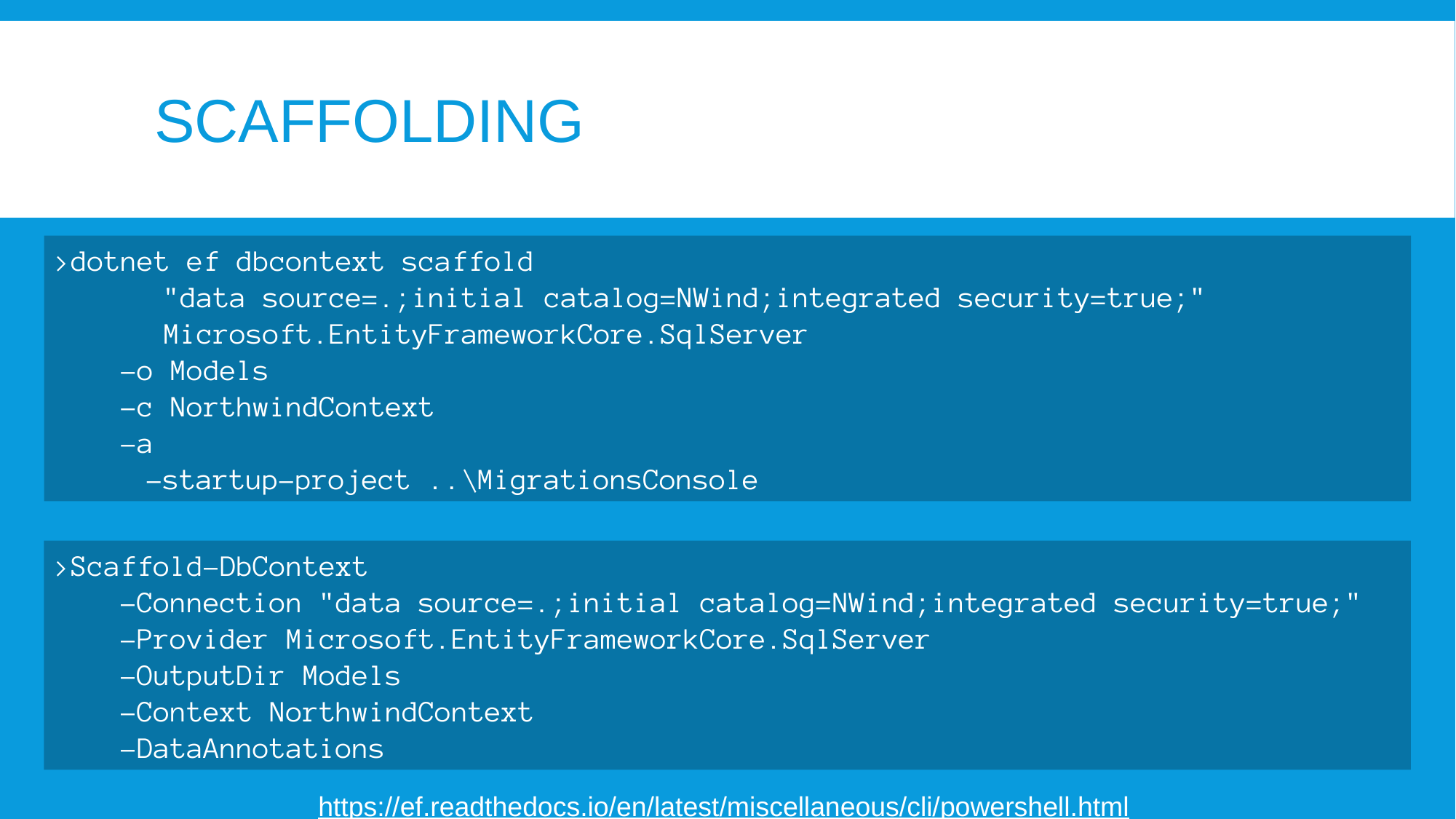

# Scaffolding
>dotnet ef dbcontext scaffold
	"data source=.;initial catalog=NWind;integrated security=true;"
	Microsoft.EntityFrameworkCore.SqlServer
    -o Models
    -c NorthwindContext
    -a
           -startup-project ..\MigrationsConsole
>Scaffold-DbContext
    -Connection "data source=.;initial catalog=NWind;integrated security=true;"
    -Provider Microsoft.EntityFrameworkCore.SqlServer
    -OutputDir Models
    -Context NorthwindContext
    -DataAnnotations
https://ef.readthedocs.io/en/latest/miscellaneous/cli/powershell.html